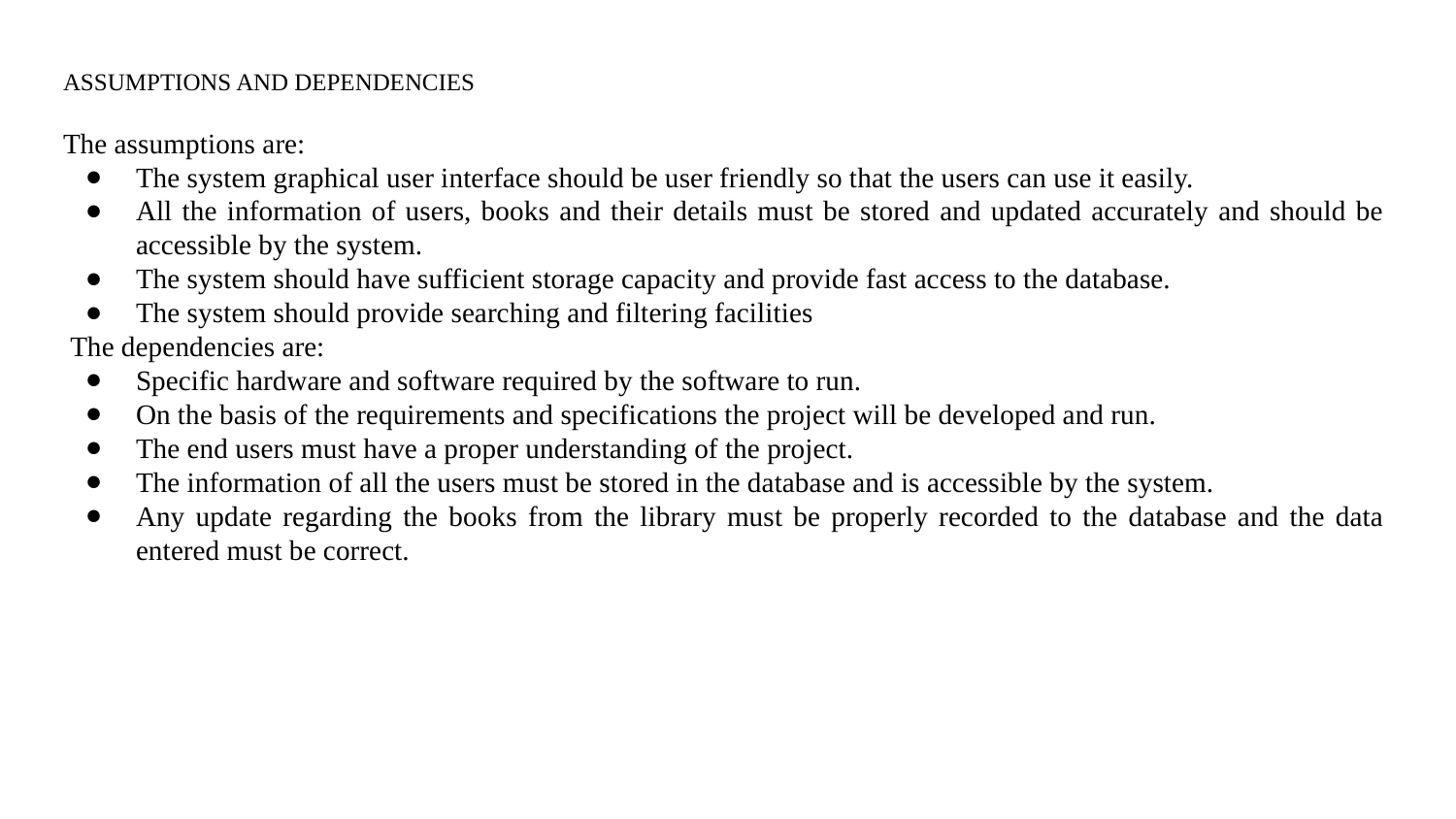

ASSUMPTIONS AND DEPENDENCIES

The assumptions are:
The system graphical user interface should be user friendly so that the users can use it easily.
All the information of users, books and their details must be stored and updated accurately and should be accessible by the system.
The system should have sufficient storage capacity and provide fast access to the database.
The system should provide searching and filtering facilities
 The dependencies are:
Specific hardware and software required by the software to run.
On the basis of the requirements and specifications the project will be developed and run.
The end users must have a proper understanding of the project.
The information of all the users must be stored in the database and is accessible by the system.
Any update regarding the books from the library must be properly recorded to the database and the data entered must be correct.